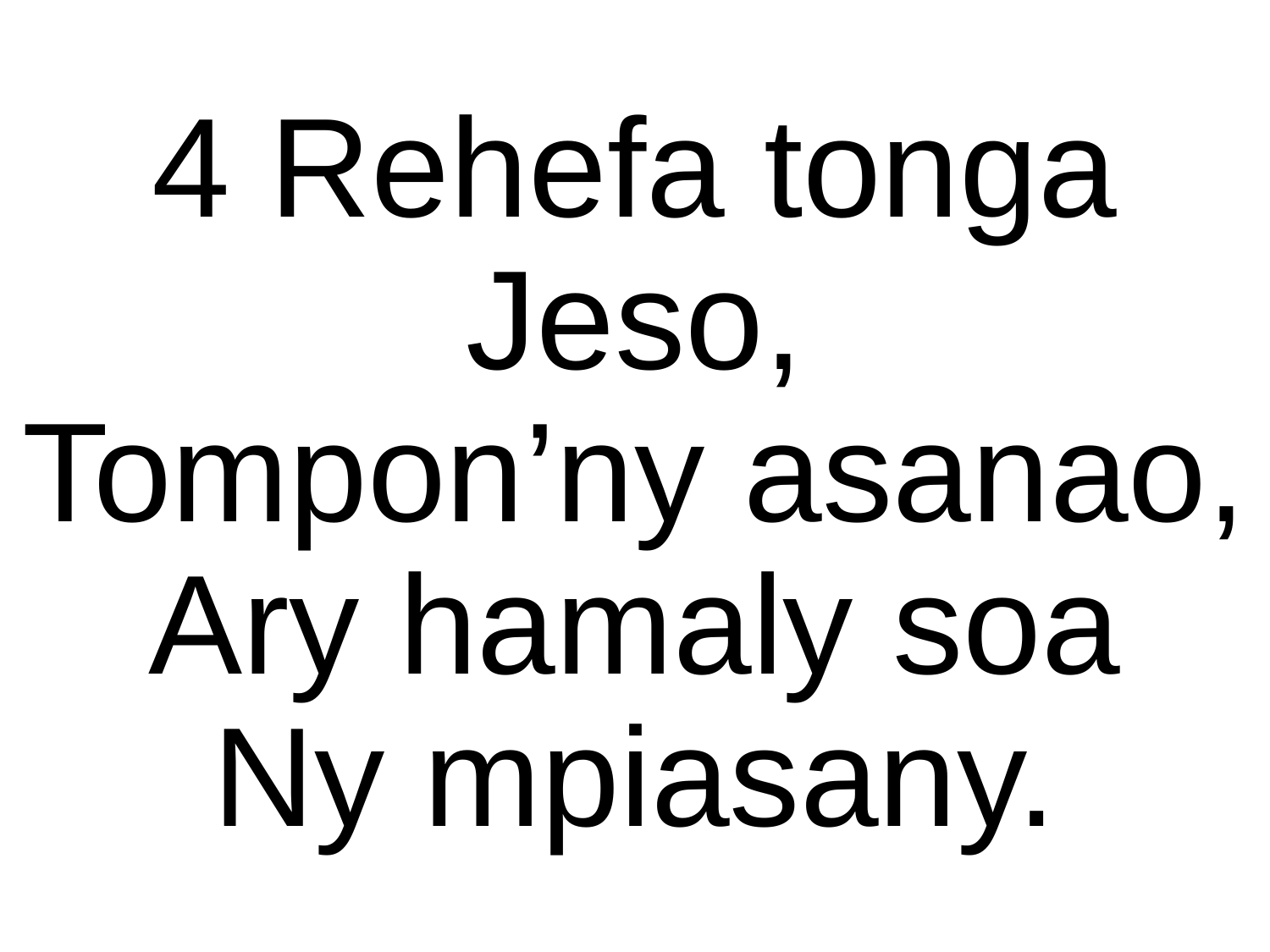

4 Rehefa tonga Jeso,
Tompon’ny asanao,
Ary hamaly soa
Ny mpiasany.